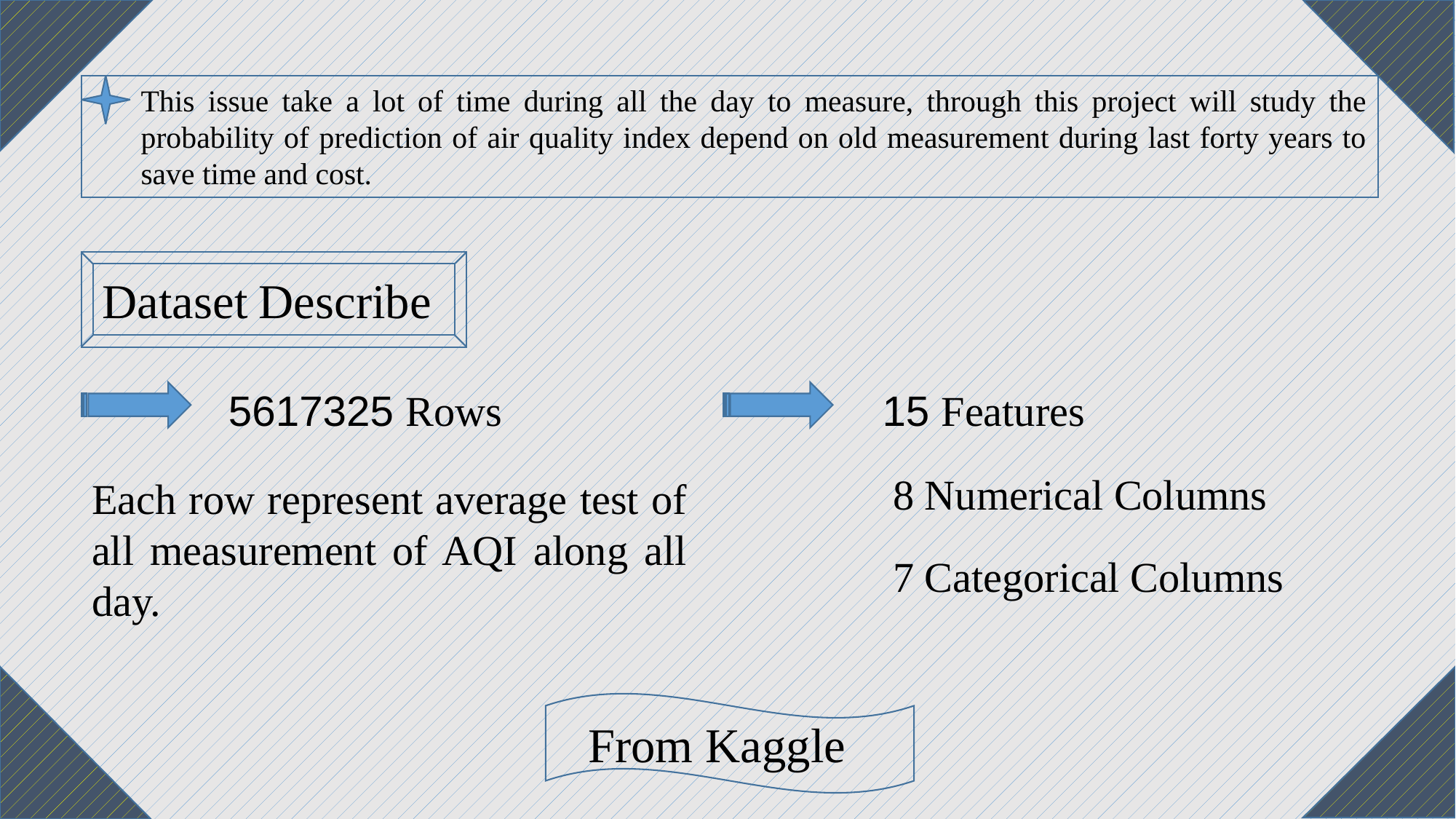

This issue take a lot of time during all the day to measure, through this project will study the probability of prediction of air quality index depend on old measurement during last forty years to save time and cost.

Dataset Describe
5617325 Rows
15 Features

8 Numerical Columns
Each row represent average test of all measurement of AQI along all day.
7 Categorical Columns

From Kaggle